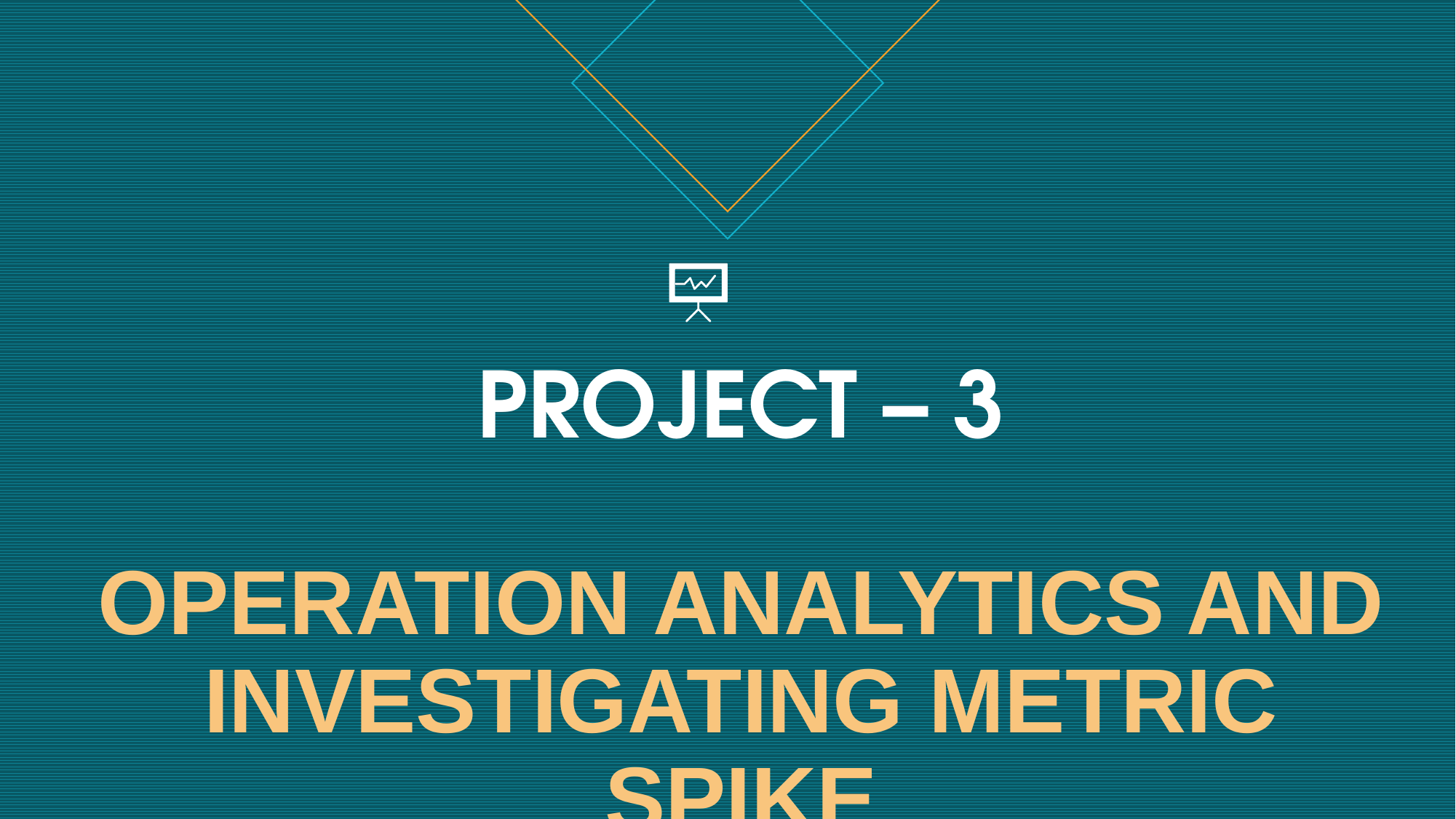

# PROJECT – 3 OPERATION ANALYTICS AND INVESTIGATING METRIC SPIKE By Deeksha